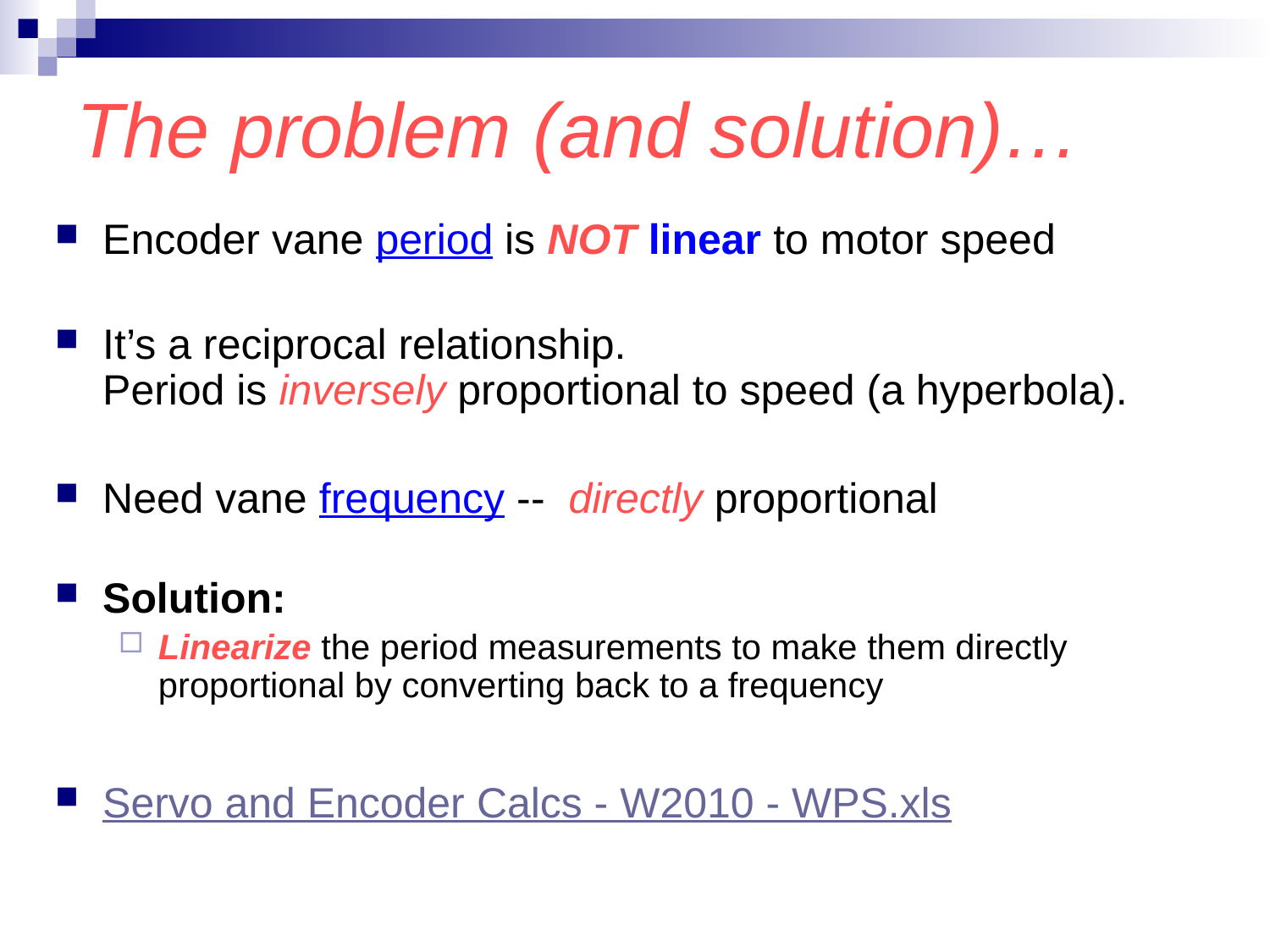

# The problem (and solution)…
Encoder vane period is NOT linear to motor speed
It’s a reciprocal relationship.
Period is inversely proportional to speed (a hyperbola).

Need vane frequency --  directly proportional
Solution:
Linearize the period measurements to make them directly proportional by converting back to a frequency

Servo and Encoder Calcs - W2010 - WPS.xls